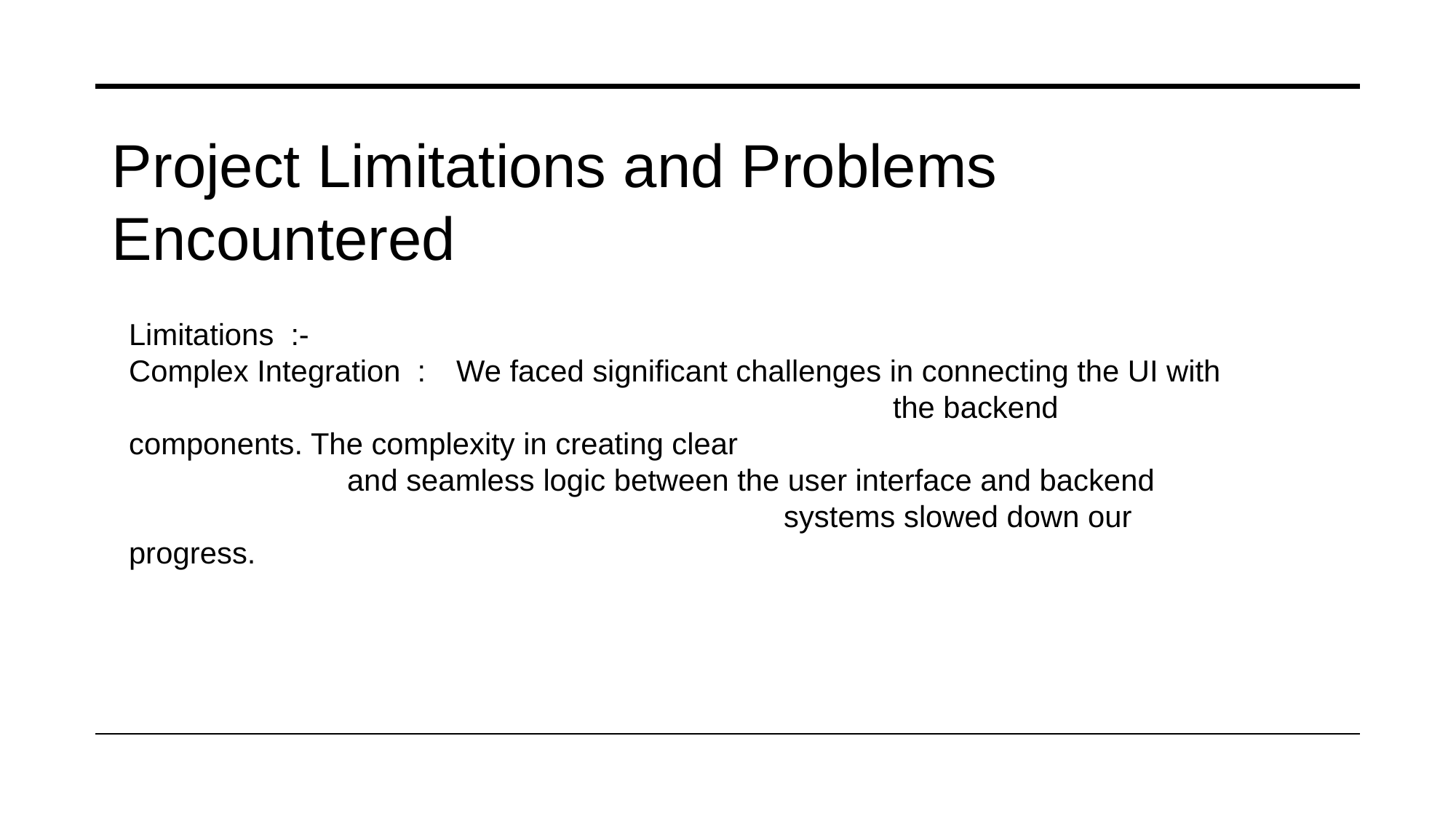

Project Limitations and Problems Encountered
Limitations  :-
Complex Integration  : 	We faced significant challenges in connecting the UI with 							the backend components. The complexity in creating clear 							and seamless logic between the user interface and backend 							systems slowed down our progress.